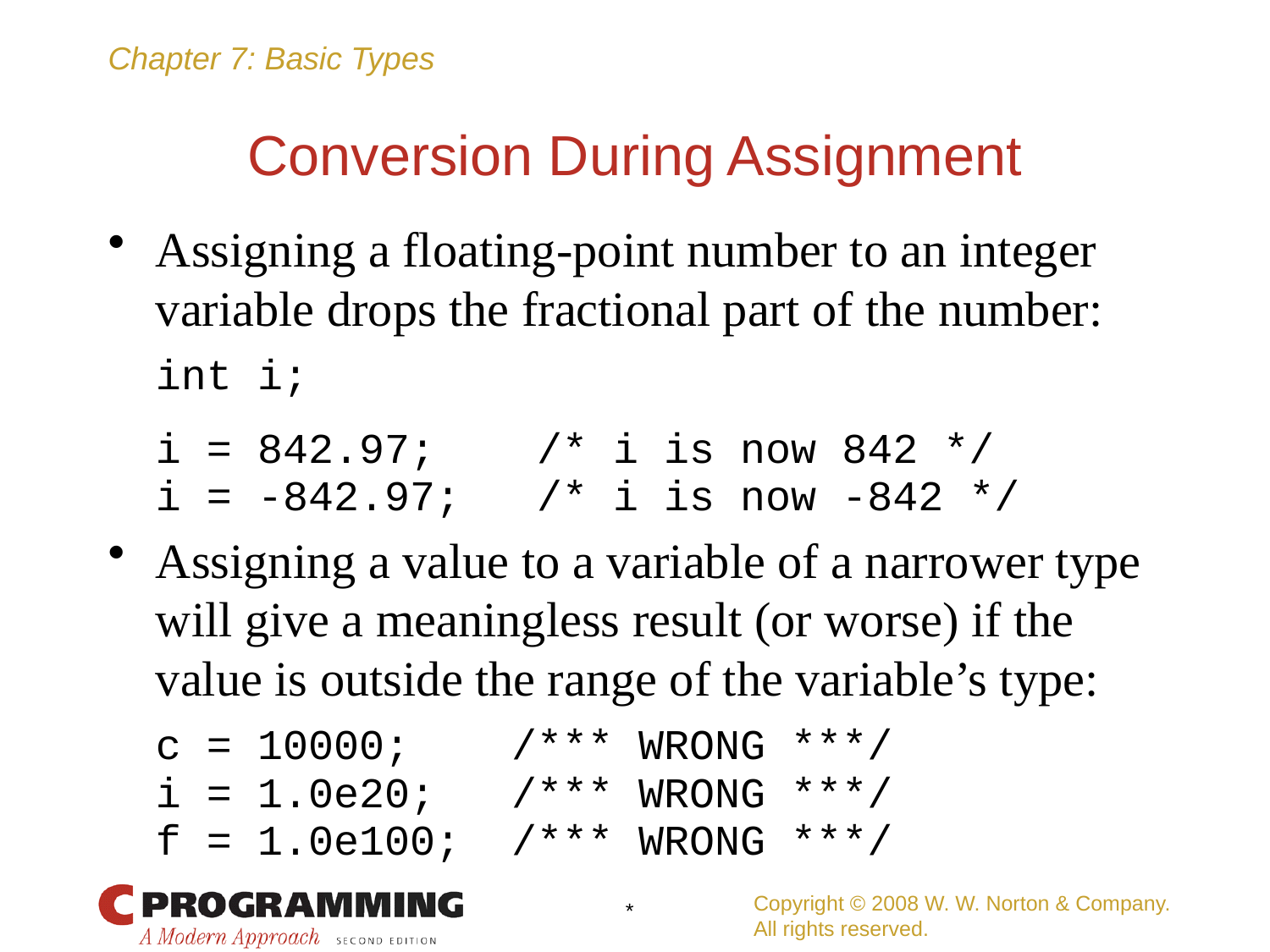

# Conversion During Assignment
Assigning a floating-point number to an integer variable drops the fractional part of the number:
	int i;

	i = 842.97;    /* i is now 842 */
	i = -842.97;   /* i is now -842 */
Assigning a value to a variable of a narrower type will give a meaningless result (or worse) if the value is outside the range of the variable’s type:
	c = 10000;    /*** WRONG ***/
	i = 1.0e20;   /*** WRONG ***/
	f = 1.0e100;  /*** WRONG ***/
Copyright © 2008 W. W. Norton & Company.
All rights reserved.
*